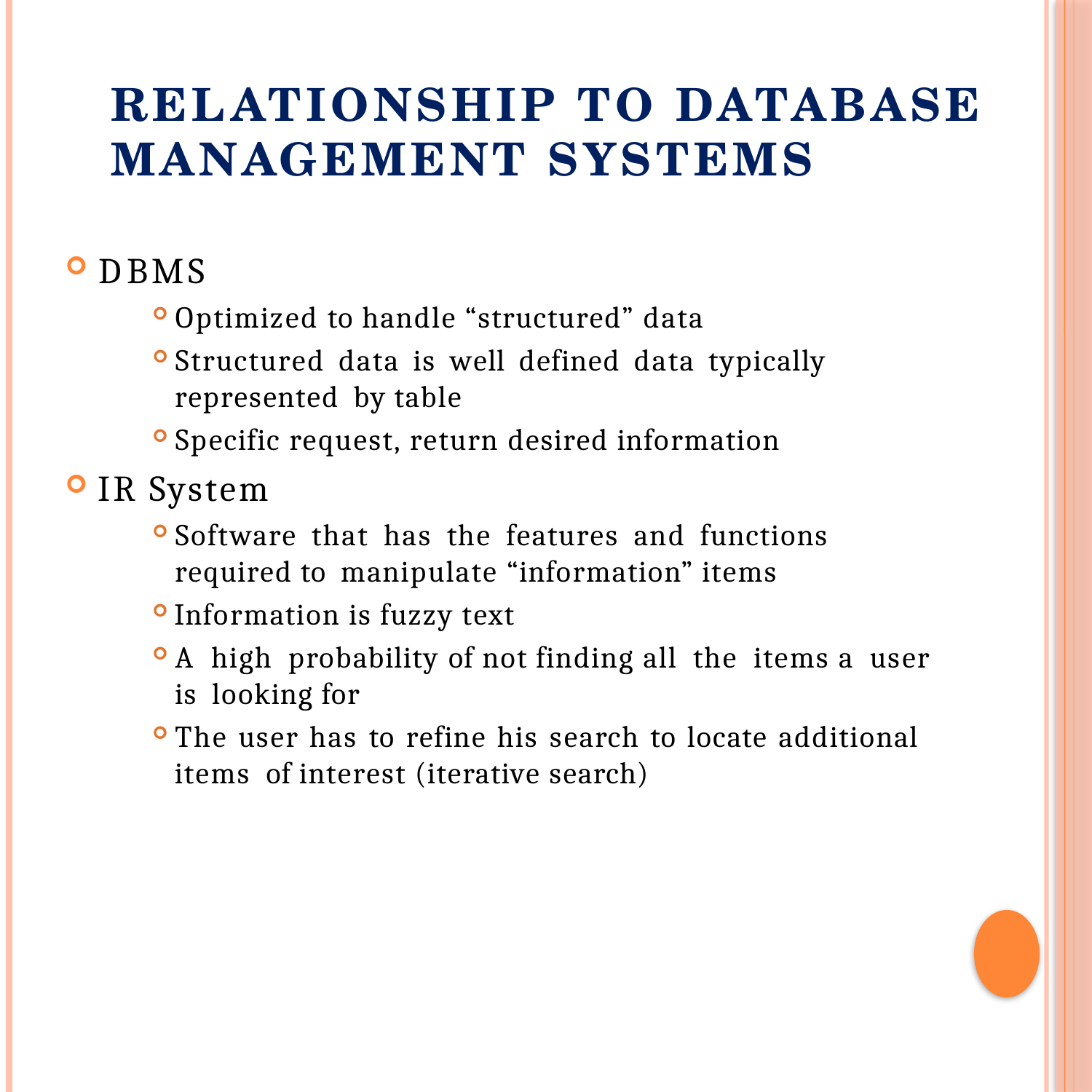

# RELATIONSHIP TO DATABASE MANAGEMENT SYSTEMS
DBMS
Optimized to handle “structured” data
Structured data is well defined data typically represented  by table
Specific request, return desired information
IR System
Software that has the features and functions required to  manipulate “information” items
Information is fuzzy text
A high probability of not finding all the  items a user is  looking for
The user has to refine his search to locate additional items  of interest (iterative search)